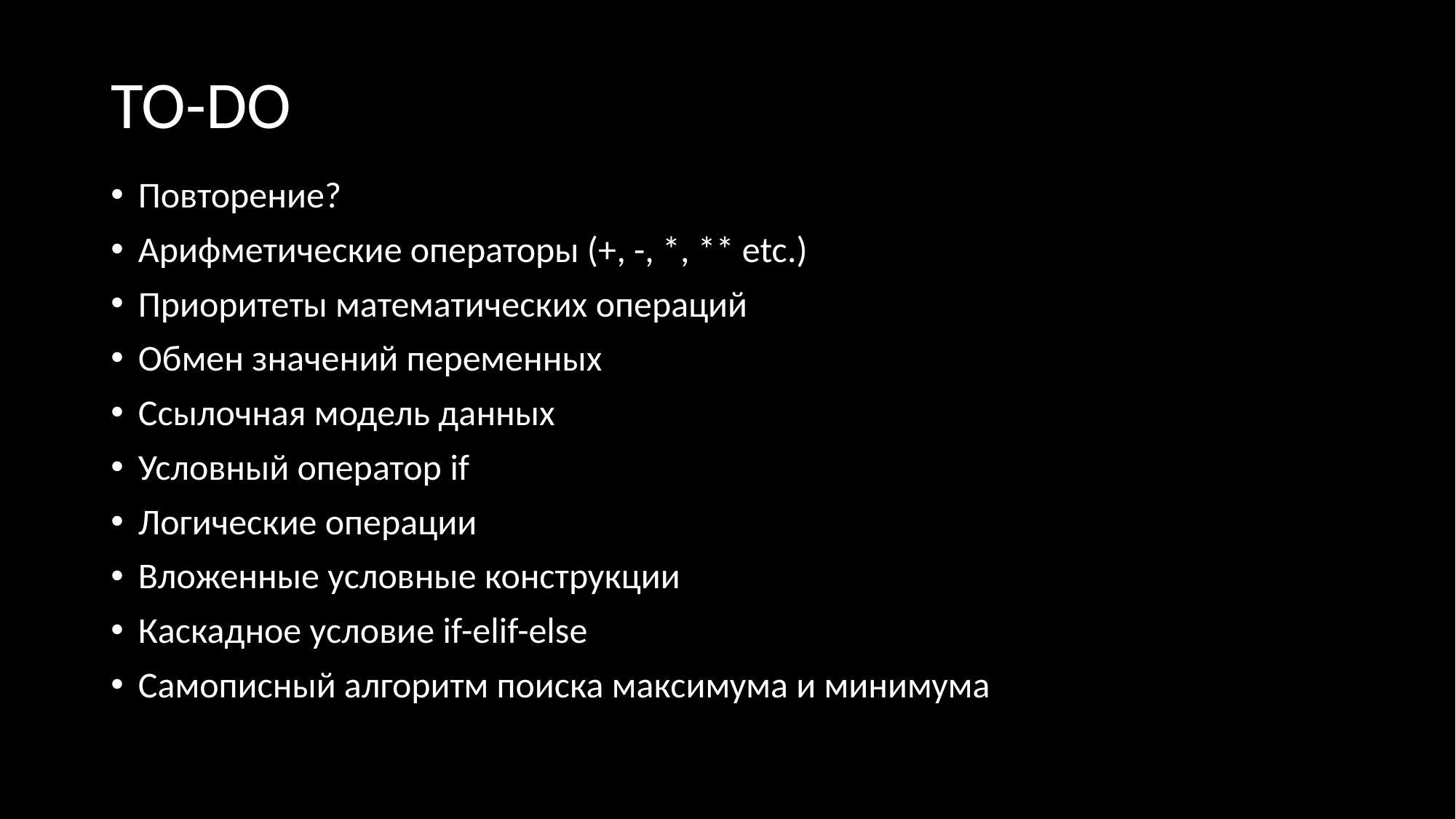

# TO-DO
Повторение?
Арифметические операторы (+, -, *, ** etc.)
Приоритеты математических операций
Обмен значений переменных
Ссылочная модель данных
Условный оператор if
Логические операции
Вложенные условные конструкции
Каскадное условие if-elif-else
Самописный алгоритм поиска максимума и минимума